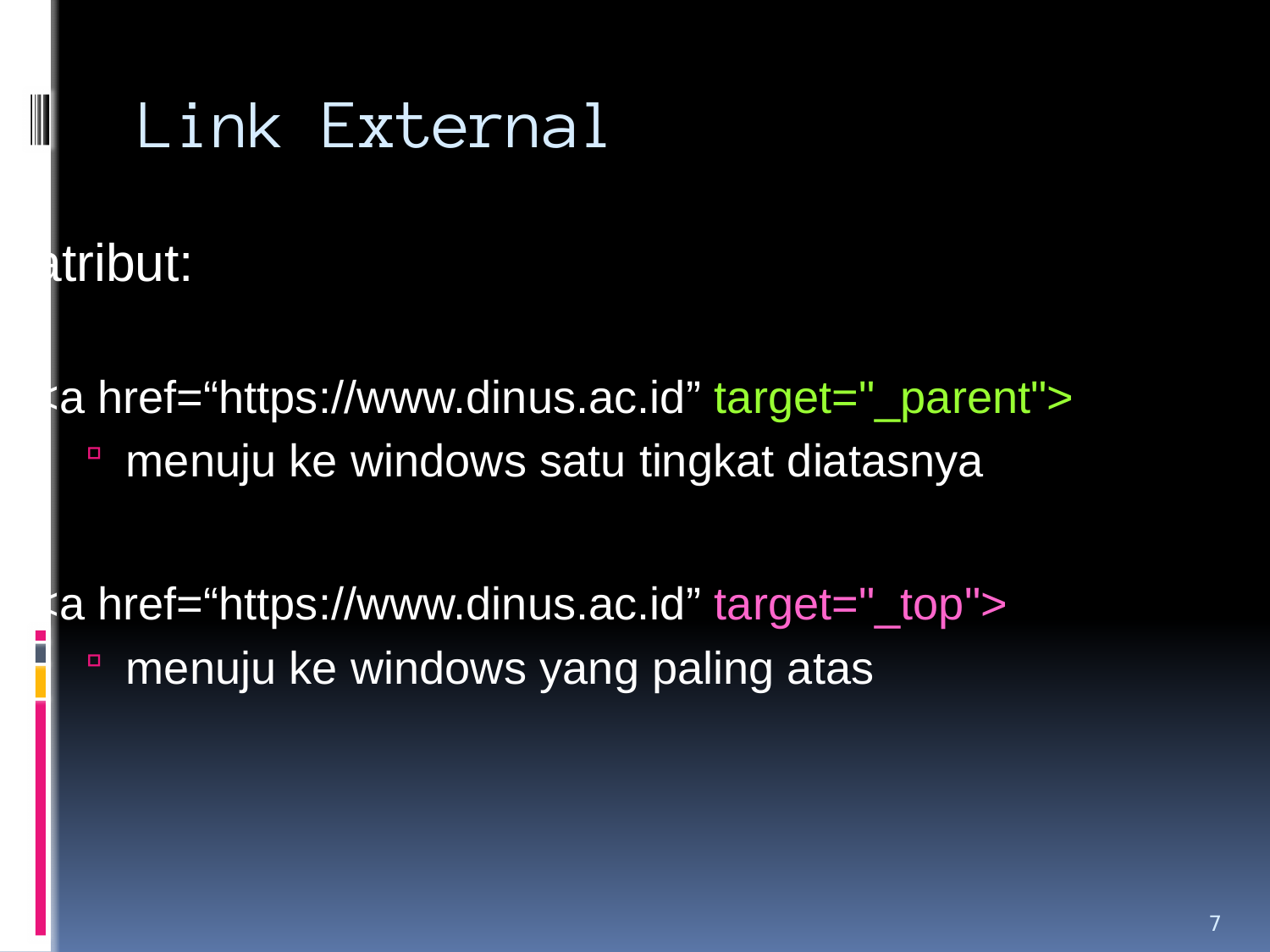

# Link External
atribut:

<a href=“https://www.dinus.ac.id” target="_parent">
menuju ke windows satu tingkat diatasnya

<a href=“https://www.dinus.ac.id” target="_top">
menuju ke windows yang paling atas

7